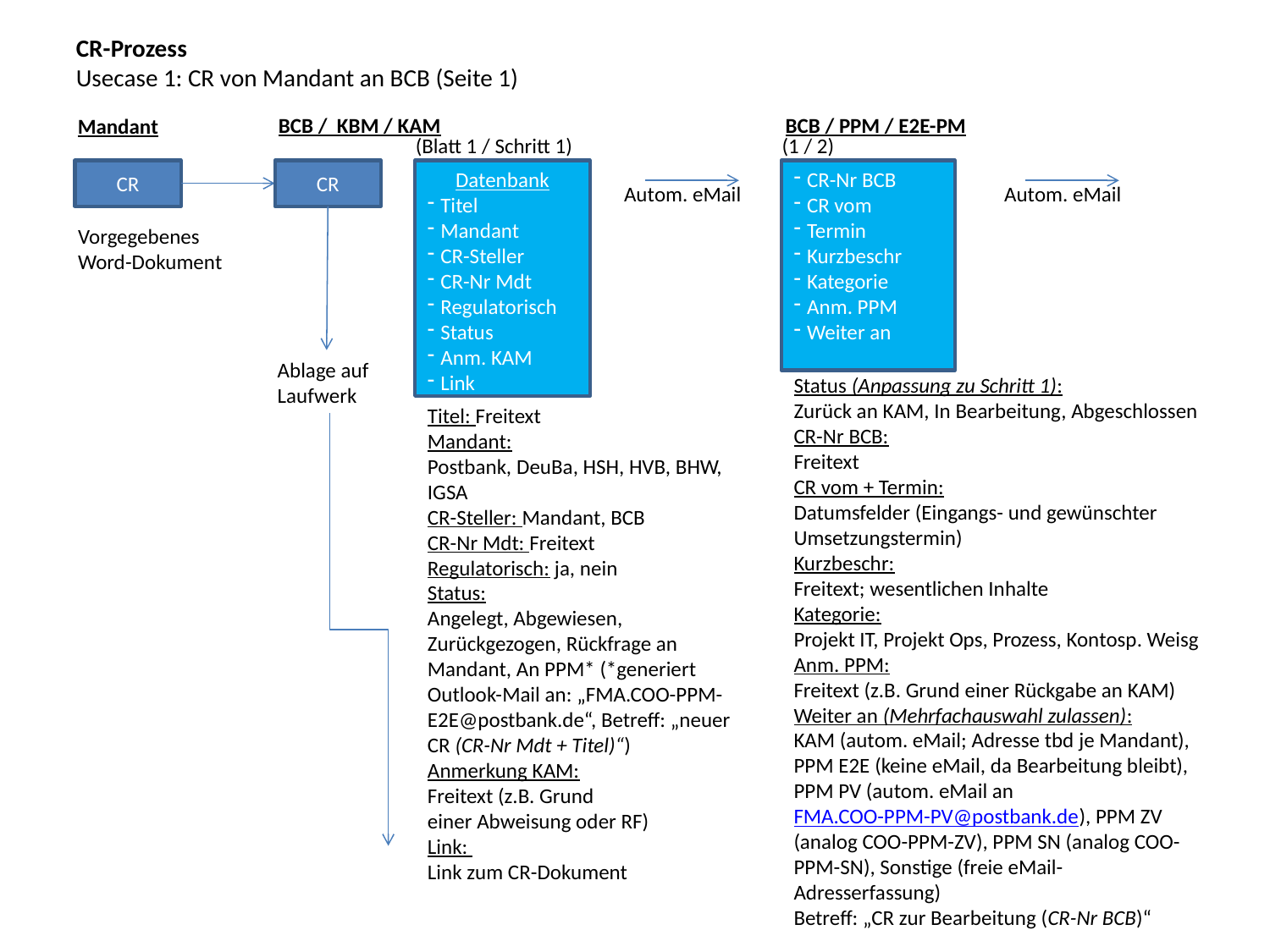

CR-Prozess
Usecase 1: CR von Mandant an BCB (Seite 1)
BCB /  KBM / KAM
BCB / PPM / E2E-PM
Mandant
(Blatt 1 / Schritt 1)
(1 / 2)
Datenbank
Titel
Mandant
CR-Steller
CR-Nr Mdt
Regulatorisch
Status
Anm. KAM
Link
CR-Nr BCB
CR vom
Termin
Kurzbeschr
Kategorie
Anm. PPM
Weiter an
CR
CR
Autom. eMail
Autom. eMail
Vorgegebenes Word-Dokument
Ablage auf Laufwerk
Status (Anpassung zu Schritt 1):
Zurück an KAM, In Bearbeitung, Abgeschlossen
CR-Nr BCB:
Freitext
CR vom + Termin:
Datumsfelder (Eingangs- und gewünschter Umsetzungstermin)
Kurzbeschr:
Freitext; wesentlichen Inhalte
Kategorie:
Projekt IT, Projekt Ops, Prozess, Kontosp. Weisg
Anm. PPM:
Freitext (z.B. Grund einer Rückgabe an KAM)
Weiter an (Mehrfachauswahl zulassen):
KAM (autom. eMail; Adresse tbd je Mandant),
PPM E2E (keine eMail, da Bearbeitung bleibt),
PPM PV (autom. eMail an FMA.COO-PPM-PV@postbank.de), PPM ZV (analog COO-PPM-ZV), PPM SN (analog COO-PPM-SN), Sonstige (freie eMail-Adresserfassung)
Betreff: „CR zur Bearbeitung (CR-Nr BCB)“
Titel: Freitext
Mandant:
Postbank, DeuBa, HSH, HVB, BHW, IGSA
CR-Steller: Mandant, BCB
CR-Nr Mdt: Freitext
Regulatorisch: ja, nein
Status:
Angelegt, Abgewiesen,  Zurückgezogen, Rückfrage an Mandant, An PPM* (*generiert Outlook-Mail an: „FMA.COO-PPM-E2E@postbank.de“, Betreff: „neuer CR (CR-Nr Mdt + Titel)“)
Anmerkung KAM:
Freitext (z.B. Grund
einer Abweisung oder RF)
Link:
Link zum CR-Dokument